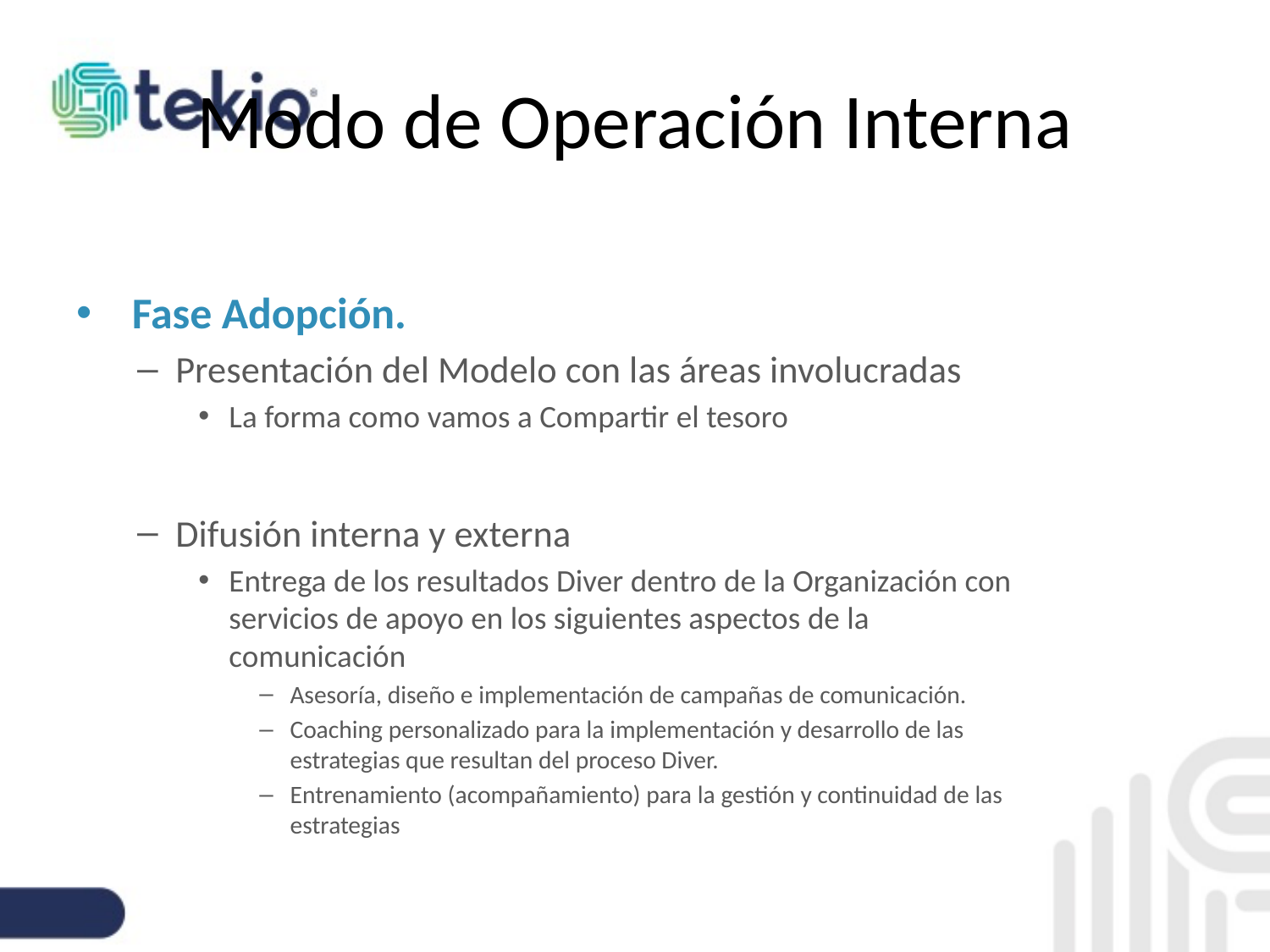

# Modo de Operación Interna
 Fase Adopción.
Presentación del Modelo con las áreas involucradas
La forma como vamos a Compartir el tesoro

Difusión interna y externa
Entrega de los resultados Diver dentro de la Organización con servicios de apoyo en los siguientes aspectos de la comunicación
Asesoría, diseño e implementación de campañas de comunicación.
Coaching personalizado para la implementación y desarrollo de las estrategias que resultan del proceso Diver.
Entrenamiento (acompañamiento) para la gestión y continuidad de las estrategias